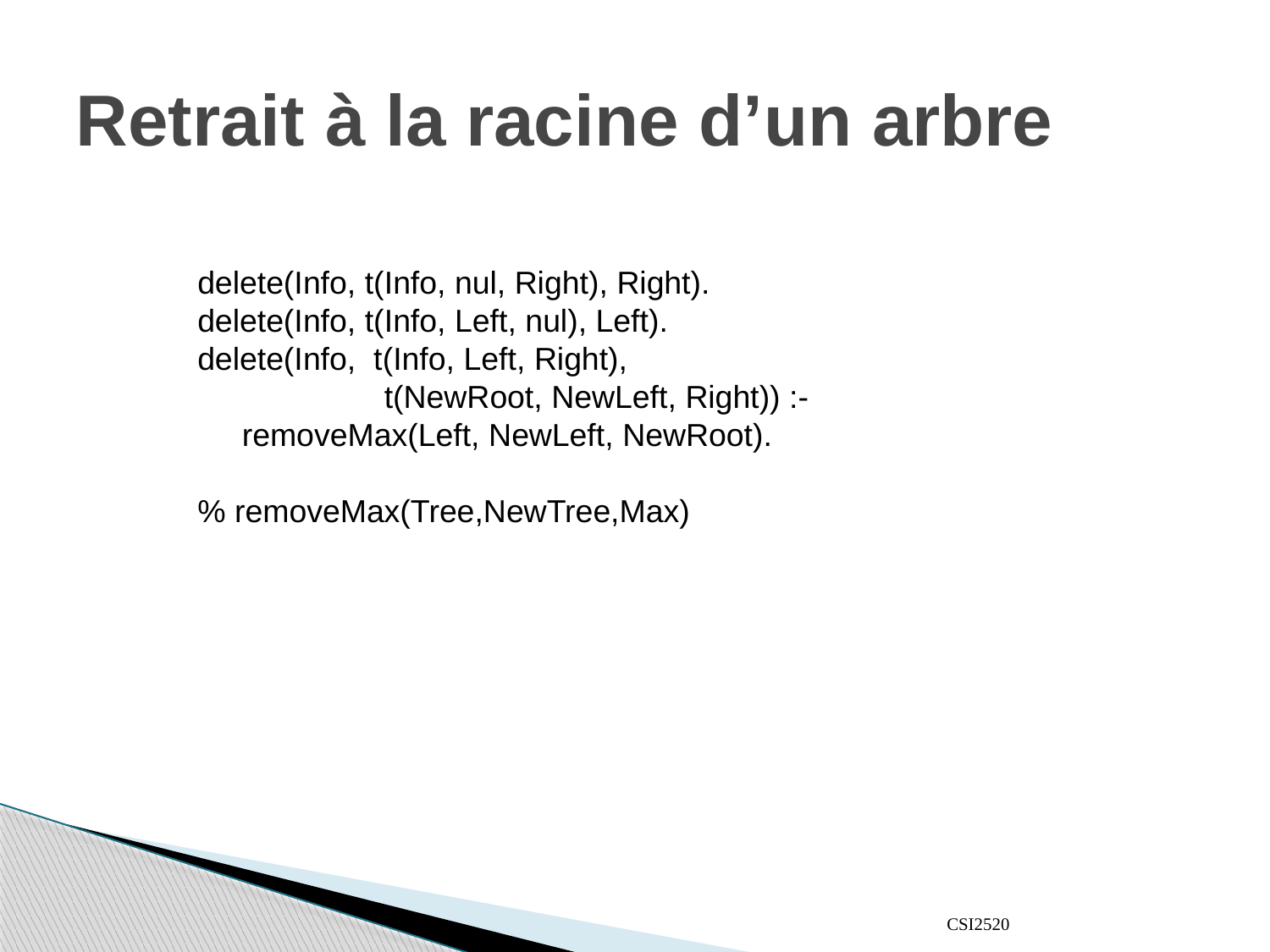

# Retrait à la racine d’un arbre
delete(Info, t(Info, nul, Right), Right).
delete(Info, t(Info, Left, nul), Left).
delete(Info,  t(Info, Left, Right),
                     t(NewRoot, NewLeft, Right)) :-
     removeMax(Left, NewLeft, NewRoot).

% removeMax(Tree,NewTree,Max)

CSI2520